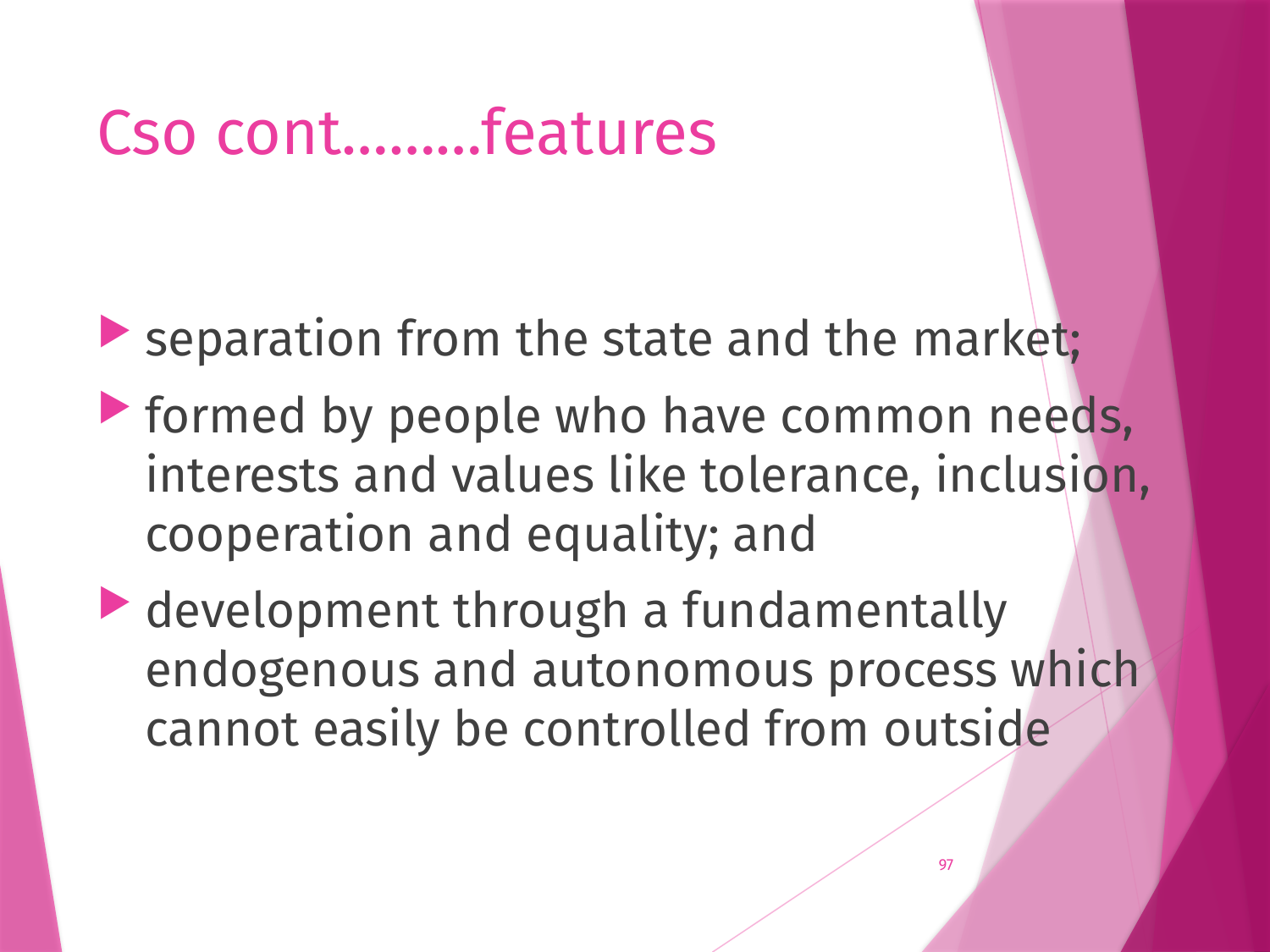

# Cso cont………features
separation from the state and the market;
formed by people who have common needs, interests and values like tolerance, inclusion, cooperation and equality; and
development through a fundamentally endogenous and autonomous process which cannot easily be controlled from outside
97